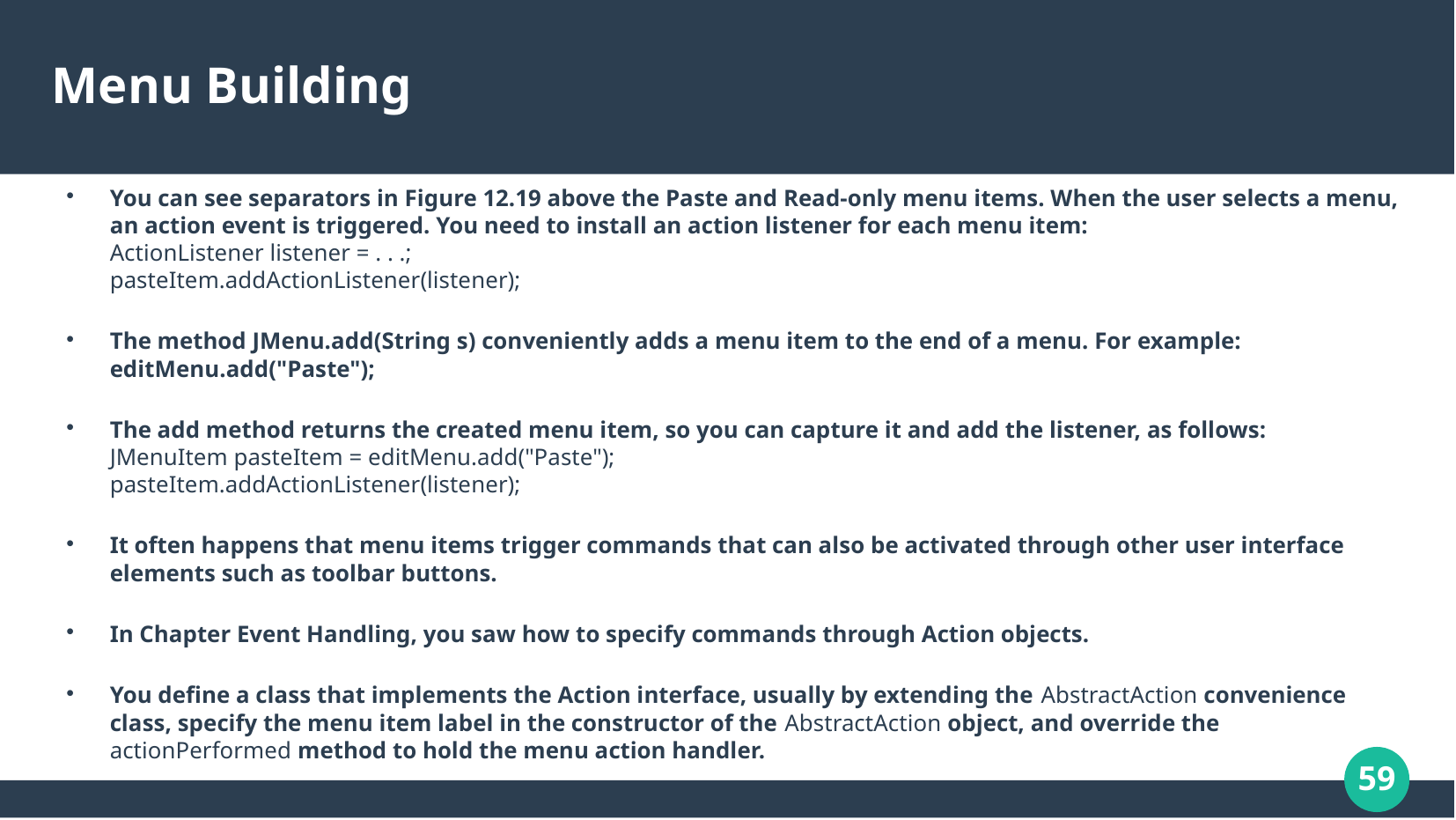

# Menu Building
You can see separators in Figure 12.19 above the Paste and Read-only menu items. When the user selects a menu, an action event is triggered. You need to install an action listener for each menu item:
ActionListener listener = . . .;
pasteItem.addActionListener(listener);
The method JMenu.add(String s) conveniently adds a menu item to the end of a menu. For example:
editMenu.add("Paste");
The add method returns the created menu item, so you can capture it and add the listener, as follows:
JMenuItem pasteItem = editMenu.add("Paste");
pasteItem.addActionListener(listener);
It often happens that menu items trigger commands that can also be activated through other user interface elements such as toolbar buttons.
In Chapter Event Handling, you saw how to specify commands through Action objects.
You define a class that implements the Action interface, usually by extending the AbstractAction convenience class, specify the menu item label in the constructor of the AbstractAction object, and override the actionPerformed method to hold the menu action handler.